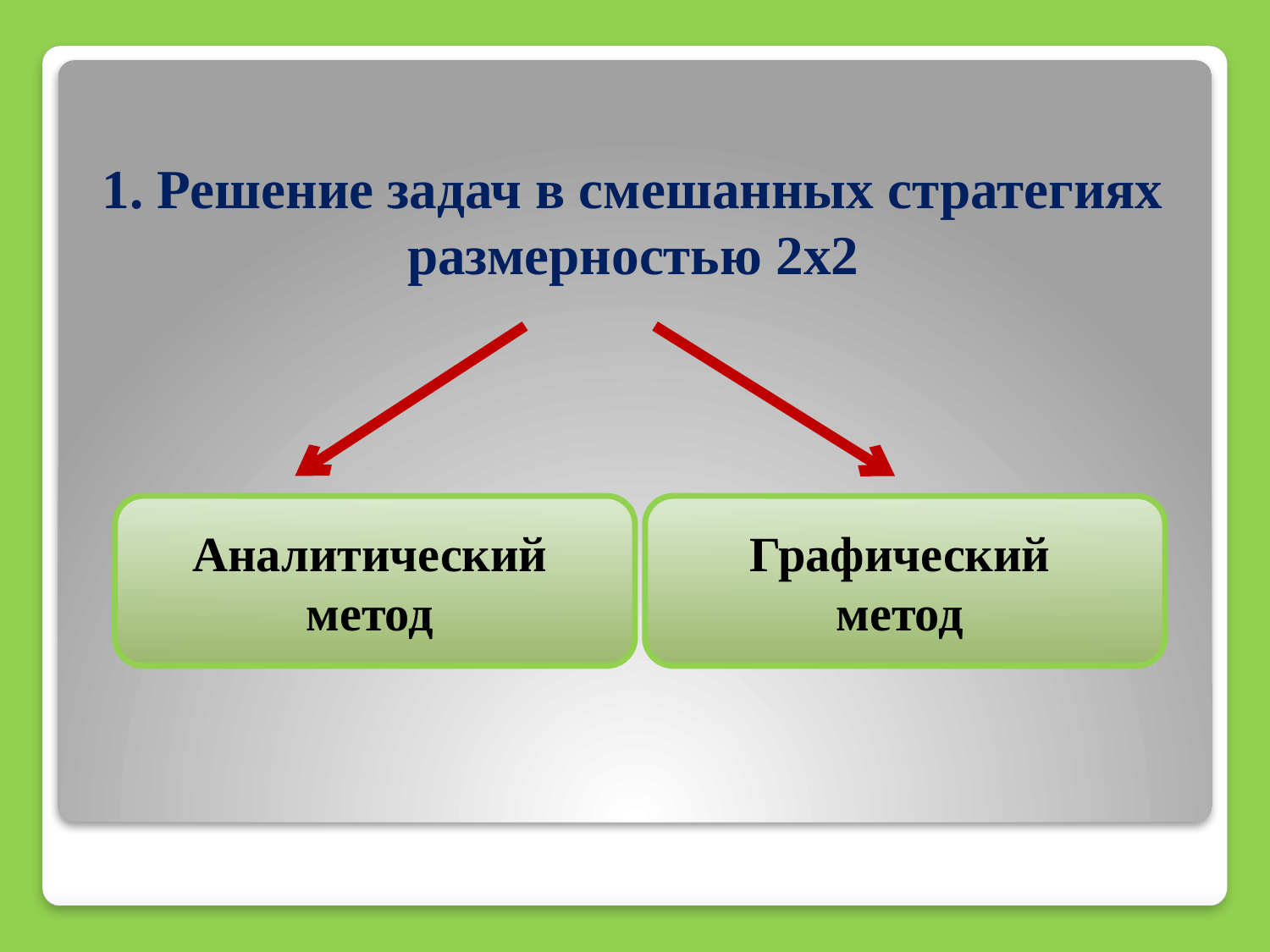

# 1. Решение задач в смешанных стратегиях размерностью 2х2

Аналитический метод
Графический метод